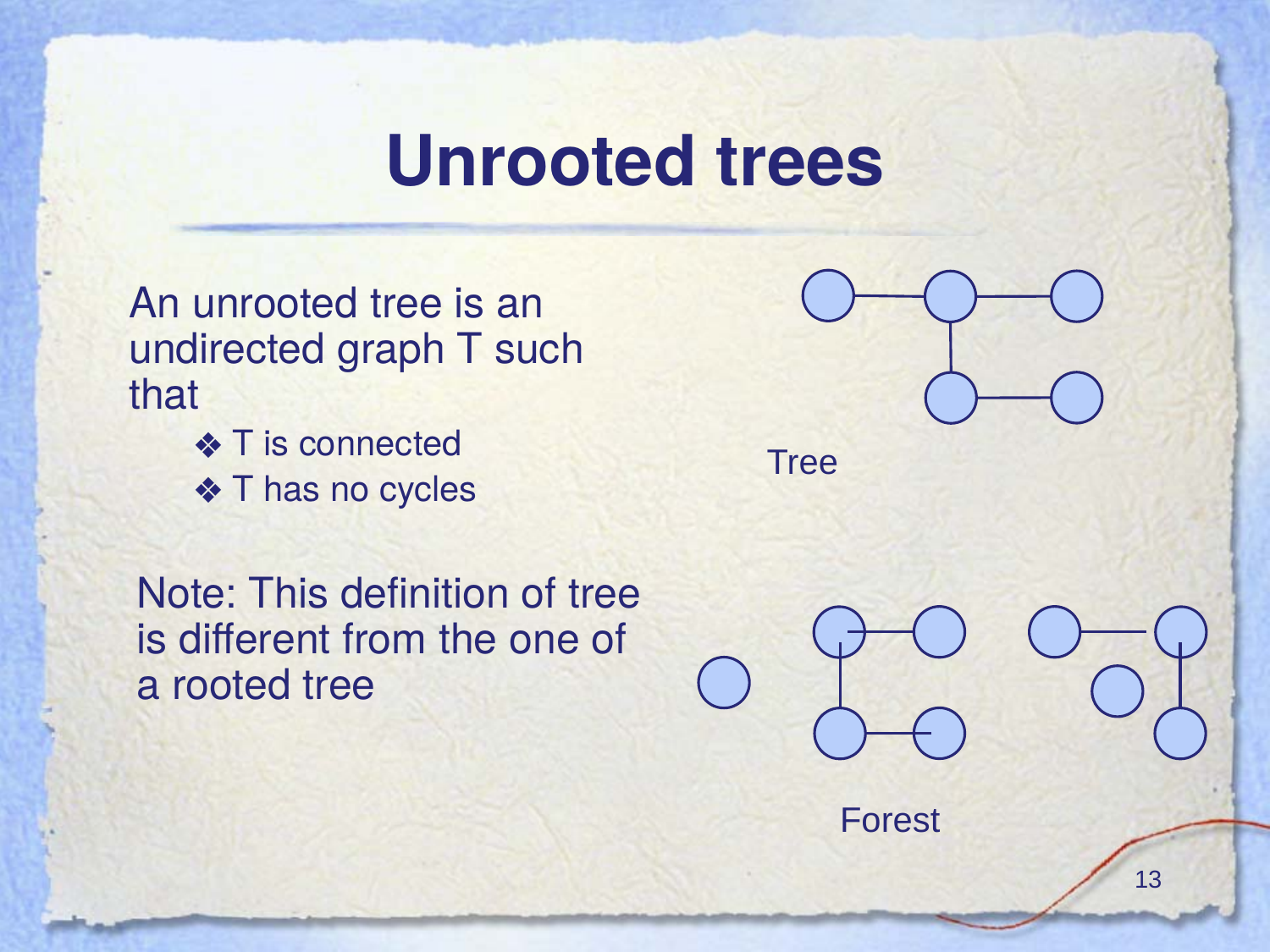

# Unrooted trees

An unrooted tree is an undirected graph T such that
T is connected
T has no cycles

Note: This definition of tree is different from the one of a rooted tree

Tree

	Forest
13